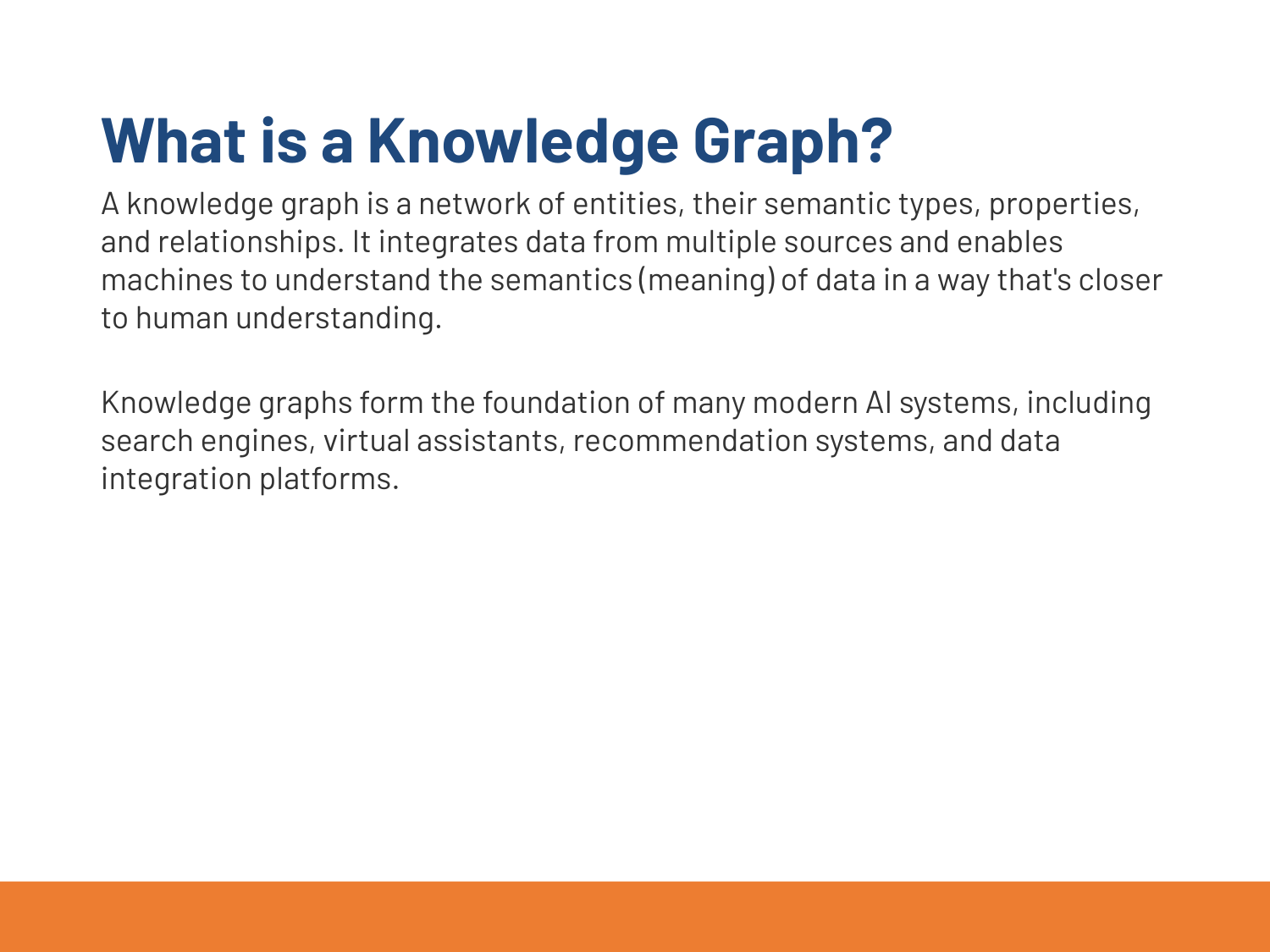

# What is a Knowledge Graph?
A knowledge graph is a network of entities, their semantic types, properties, and relationships. It integrates data from multiple sources and enables machines to understand the semantics (meaning) of data in a way that's closer to human understanding.

Knowledge graphs form the foundation of many modern AI systems, including search engines, virtual assistants, recommendation systems, and data integration platforms.